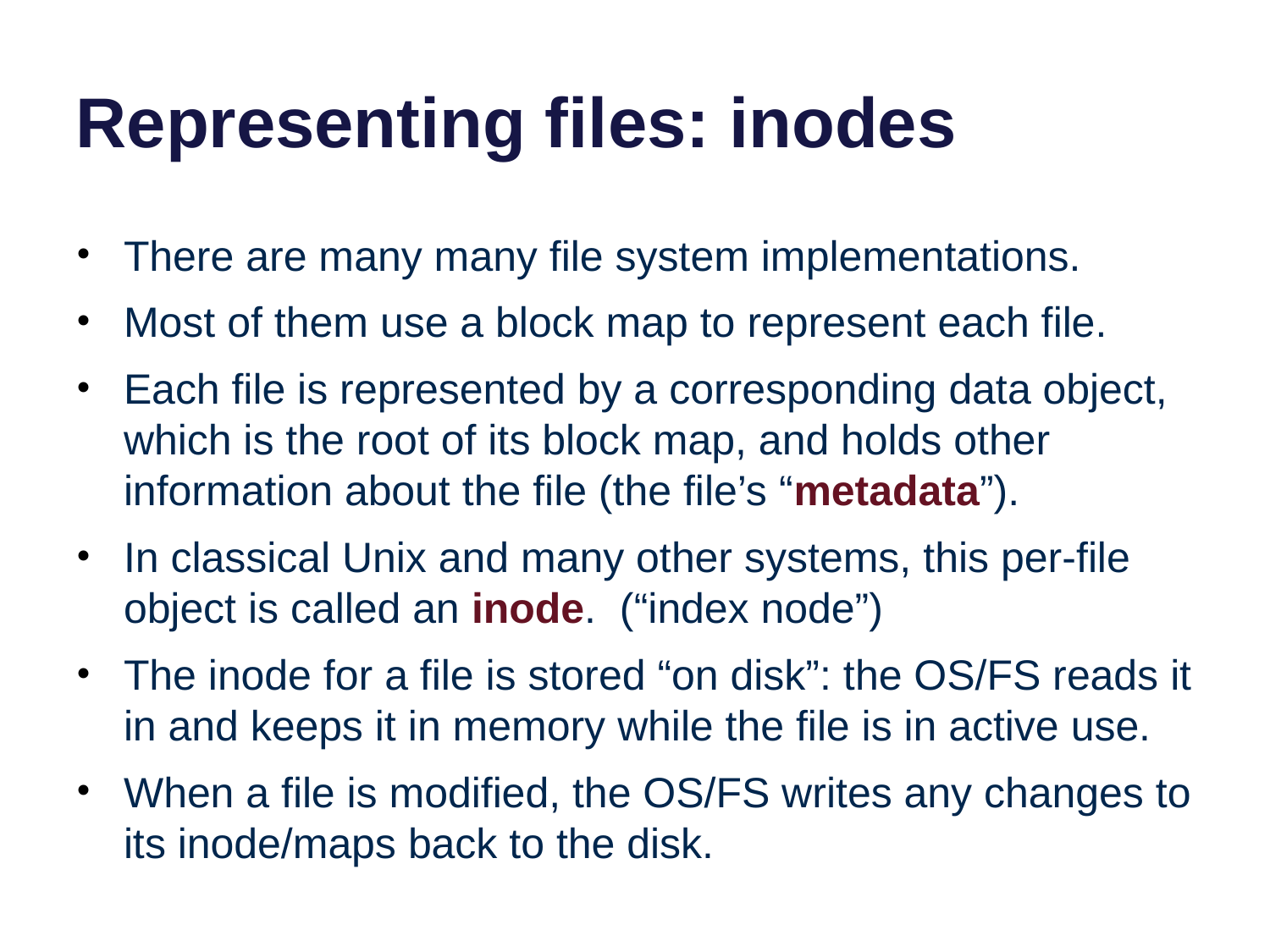

# Representing files: inodes
There are many many file system implementations.
Most of them use a block map to represent each file.
Each file is represented by a corresponding data object, which is the root of its block map, and holds other information about the file (the file’s “metadata”).
In classical Unix and many other systems, this per-file object is called an inode.  (“index node”)
The inode for a file is stored “on disk”: the OS/FS reads it in and keeps it in memory while the file is in active use.
When a file is modified, the OS/FS writes any changes to its inode/maps back to the disk.